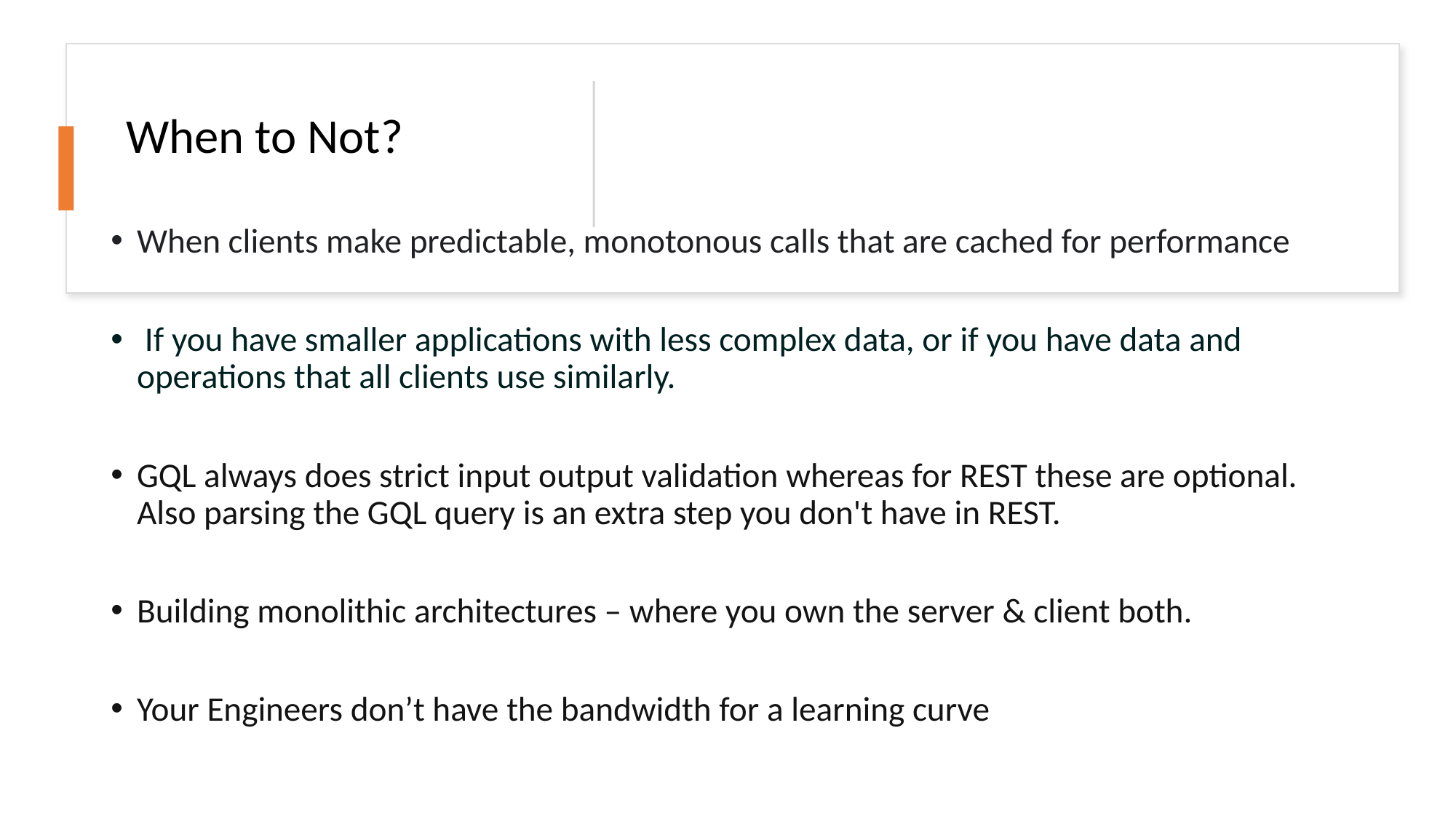

# When to Not?

When clients make predictable, monotonous calls that are cached for performance

 If you have smaller applications with less complex data, or if you have data and operations that all clients use similarly.

GQL always does strict input output validation whereas for REST these are optional. Also parsing the GQL query is an extra step you don't have in REST.

Building monolithic architectures – where you own the server & client both.

Your Engineers don’t have the bandwidth for a learning curve